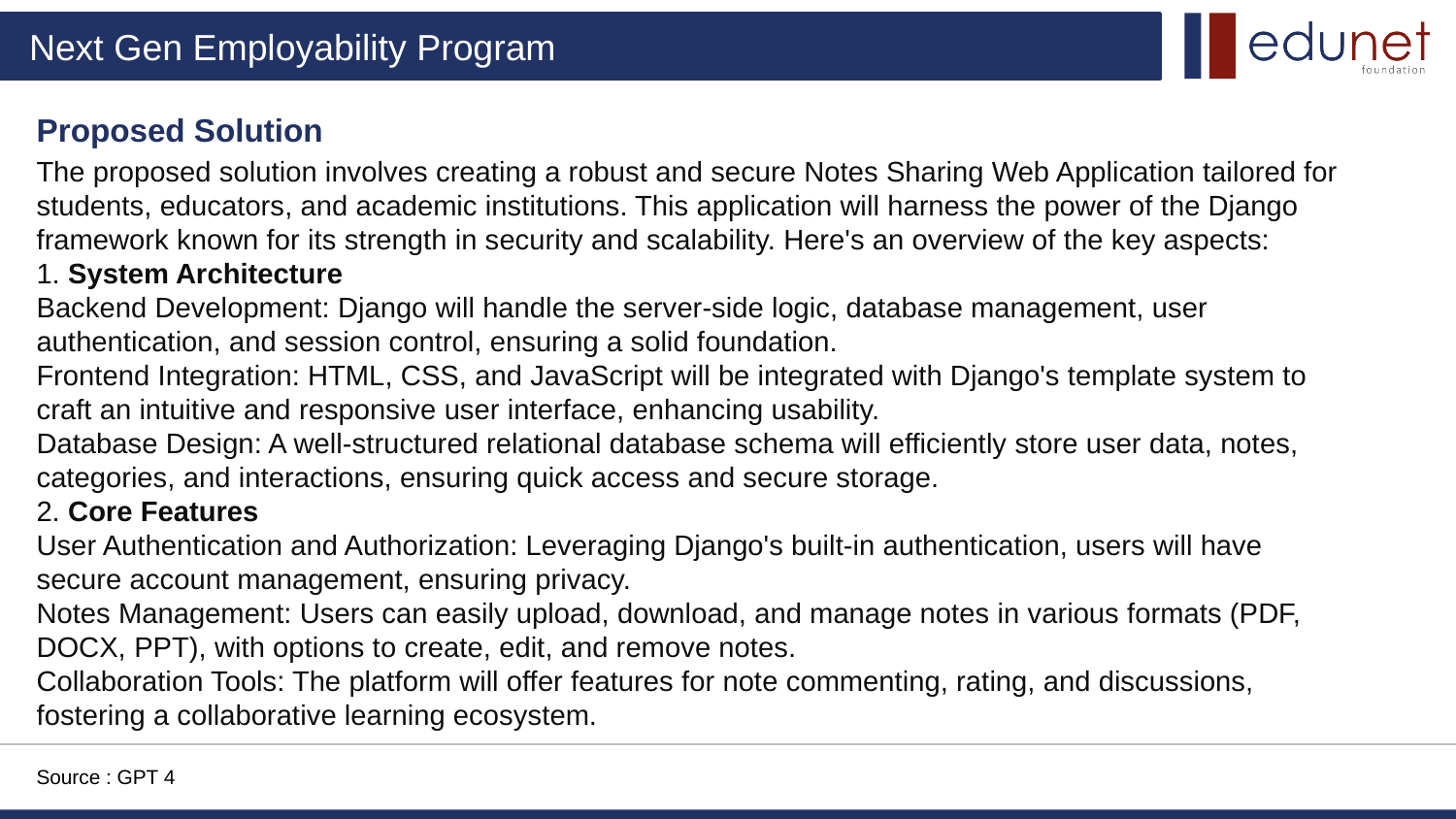

Proposed Solution
The proposed solution involves creating a robust and secure Notes Sharing Web Application tailored for students, educators, and academic institutions. This application will harness the power of the Django framework known for its strength in security and scalability. Here's an overview of the key aspects:
1. System Architecture
Backend Development: Django will handle the server-side logic, database management, user authentication, and session control, ensuring a solid foundation.
Frontend Integration: HTML, CSS, and JavaScript will be integrated with Django's template system to craft an intuitive and responsive user interface, enhancing usability.
Database Design: A well-structured relational database schema will efficiently store user data, notes, categories, and interactions, ensuring quick access and secure storage.
2. Core Features
User Authentication and Authorization: Leveraging Django's built-in authentication, users will have secure account management, ensuring privacy.
Notes Management: Users can easily upload, download, and manage notes in various formats (PDF, DOCX, PPT), with options to create, edit, and remove notes.
Collaboration Tools: The platform will offer features for note commenting, rating, and discussions, fostering a collaborative learning ecosystem.
.
Source : GPT 4